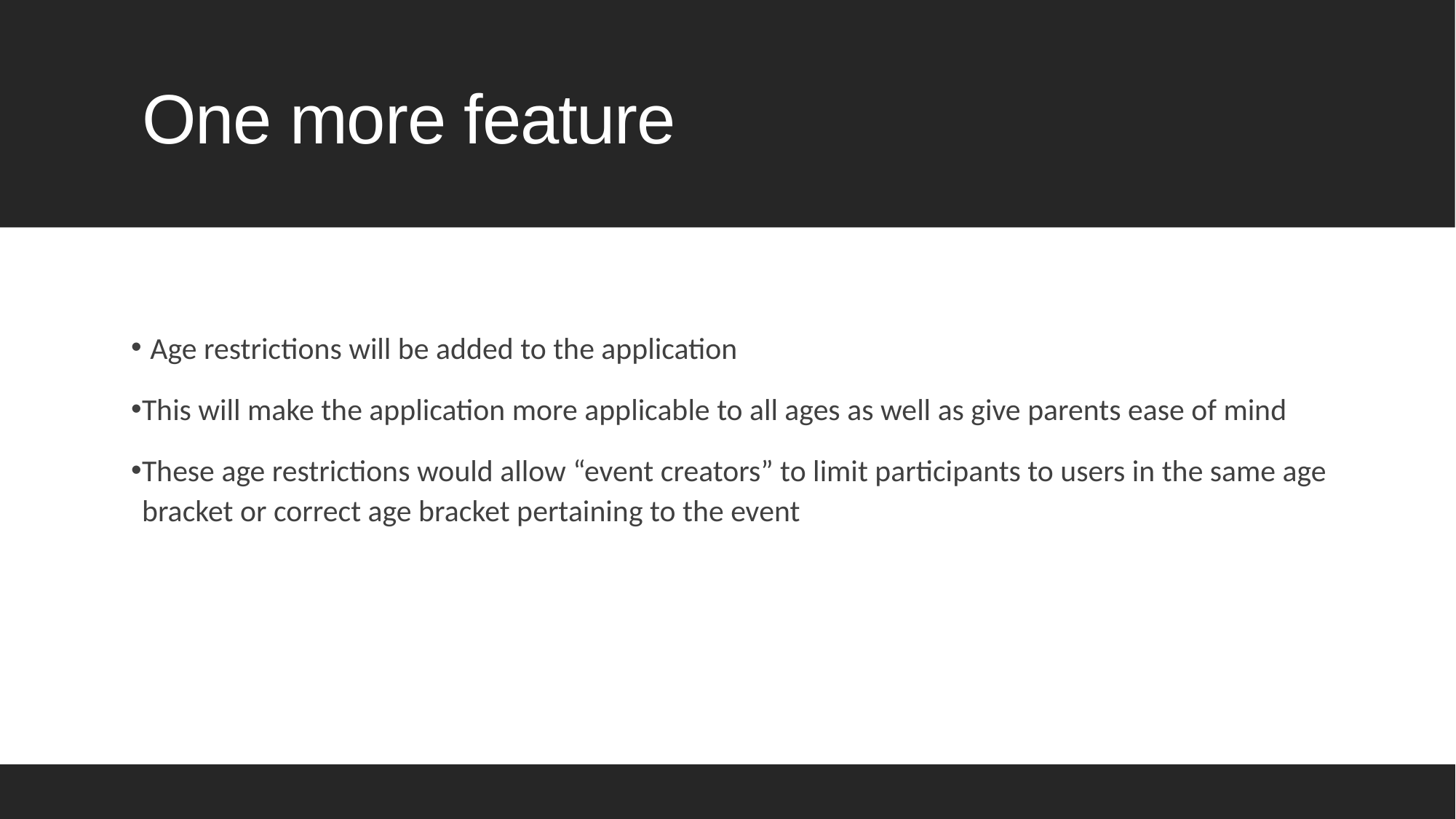

# One more feature
 Age restrictions will be added to the application
This will make the application more applicable to all ages as well as give parents ease of mind
These age restrictions would allow “event creators” to limit participants to users in the same age bracket or correct age bracket pertaining to the event